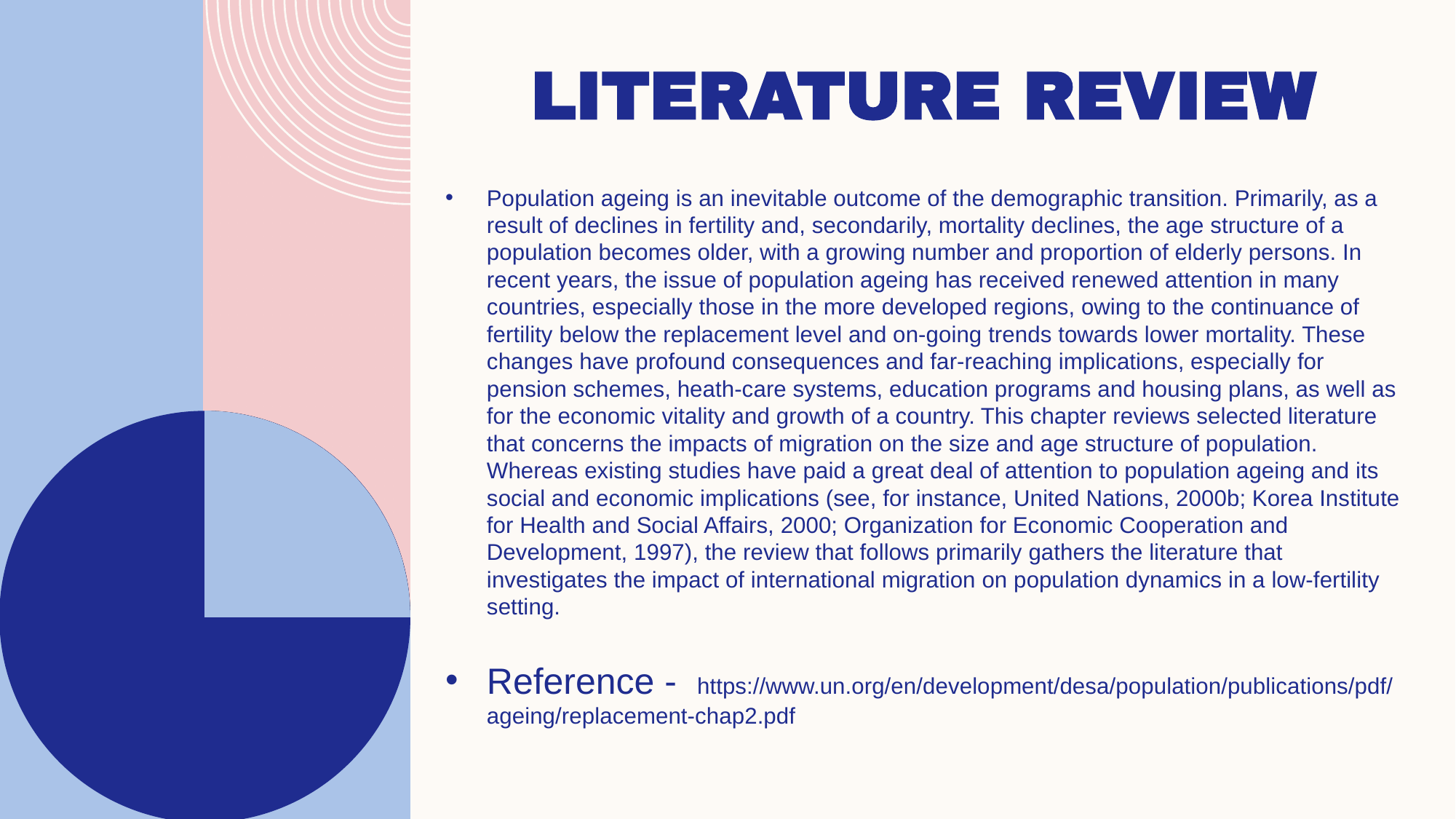

# LITERATURE REVIEW
Population ageing is an inevitable outcome of the demographic transition. Primarily, as a result of declines in fertility and, secondarily, mortality declines, the age structure of a population becomes older, with a growing number and proportion of elderly persons. In recent years, the issue of population ageing has received renewed attention in many countries, especially those in the more developed regions, owing to the continuance of fertility below the replacement level and on-going trends towards lower mortality. These changes have profound consequences and far-reaching implications, especially for pension schemes, heath-care systems, education programs and housing plans, as well as for the economic vitality and growth of a country. This chapter reviews selected literature that concerns the impacts of migration on the size and age structure of population. Whereas existing studies have paid a great deal of attention to population ageing and its social and economic implications (see, for instance, United Nations, 2000b; Korea Institute for Health and Social Affairs, 2000; Organization for Economic Cooperation and Development, 1997), the review that follows primarily gathers the literature that investigates the impact of international migration on population dynamics in a low-fertility setting.

Reference -  https://www.un.org/en/development/desa/population/publications/pdf/ageing/replacement-chap2.pdf